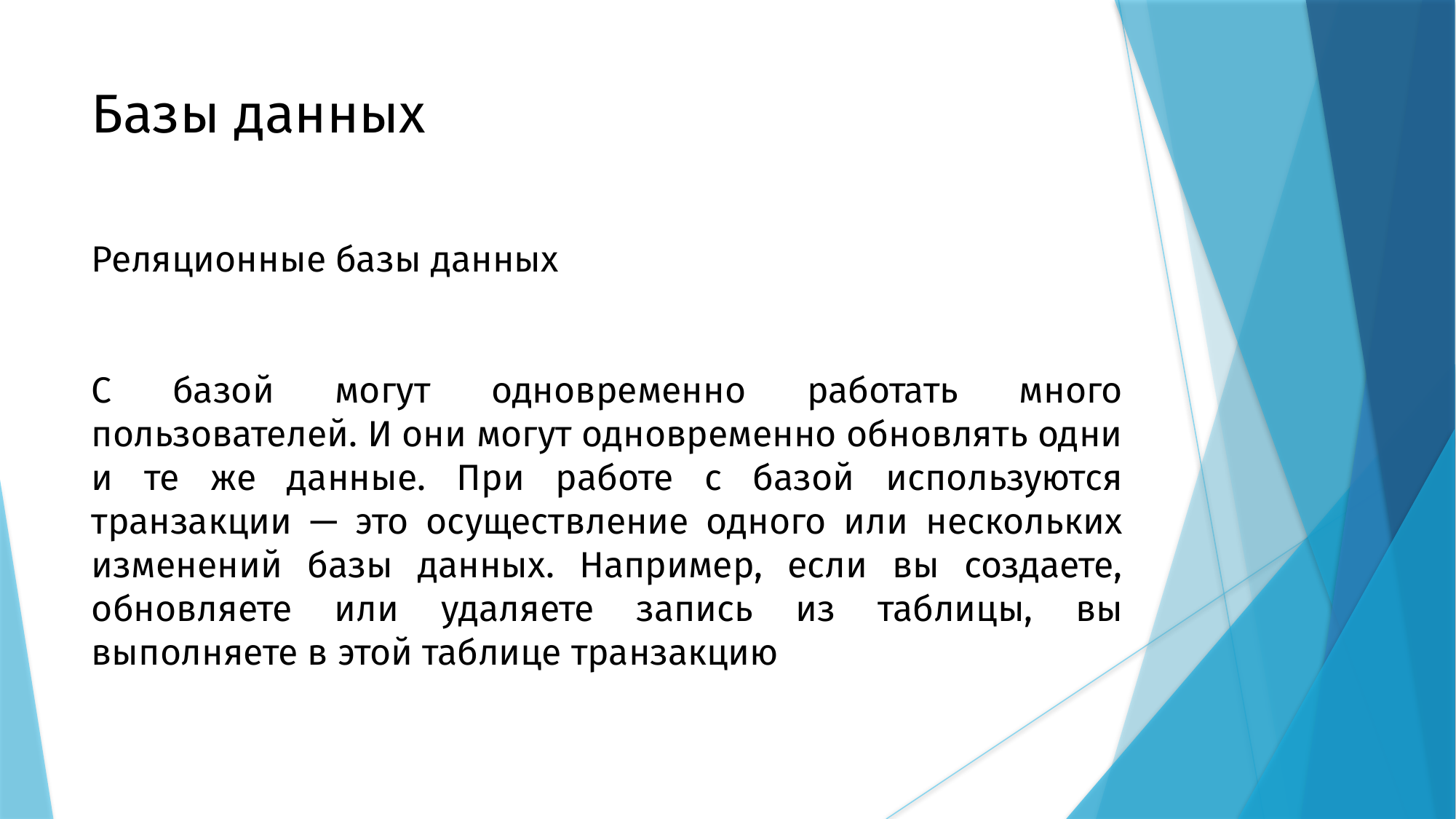

Базы данных
Реляционные базы данных

С базой могут одновременно работать много пользователей. И они могут одновременно обновлять одни и те же данные. При работе с базой используются транзакции — это осуществление одного или нескольких изменений базы данных. Например, если вы создаете, обновляете или удаляете запись из таблицы, вы выполняете в этой таблице транзакцию